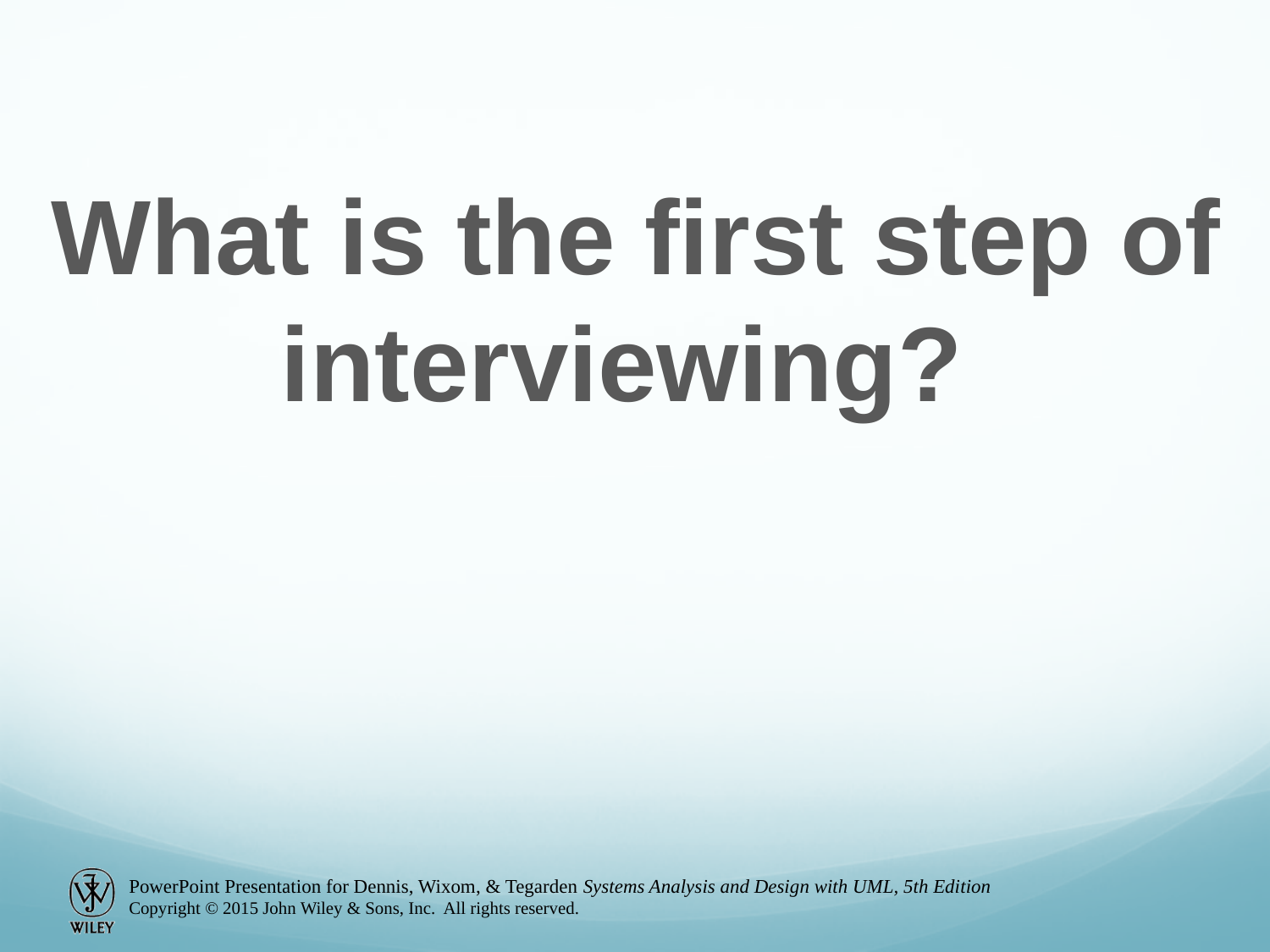

What is the first step of interviewing?